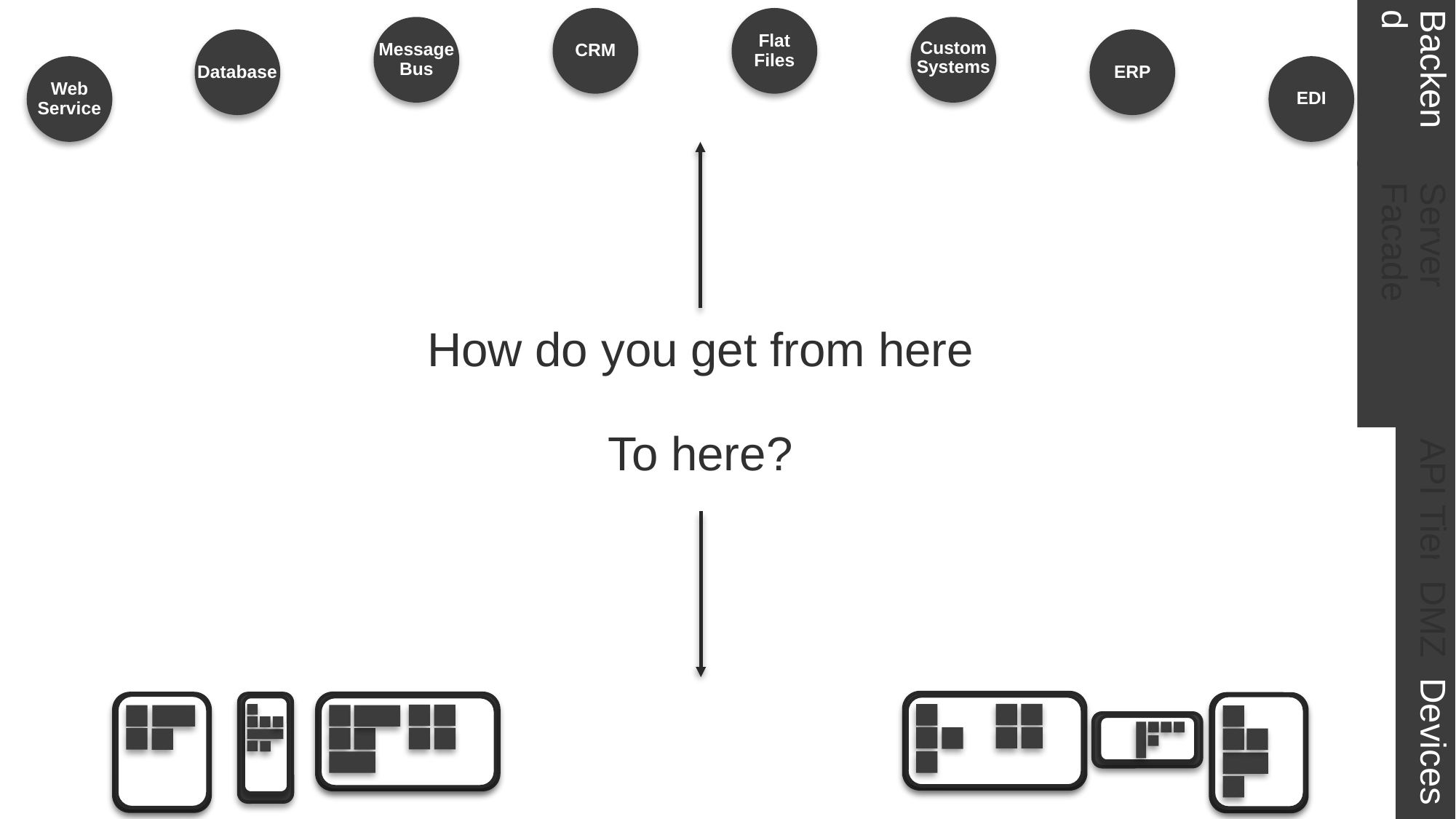

Flat
Files
Custom
Systems
Message
Bus
Backend
CRM

Database
ERP
Web
Service
EDI
Server Facade
How do you get from here
To here?
API Tier
DMZ

Devices